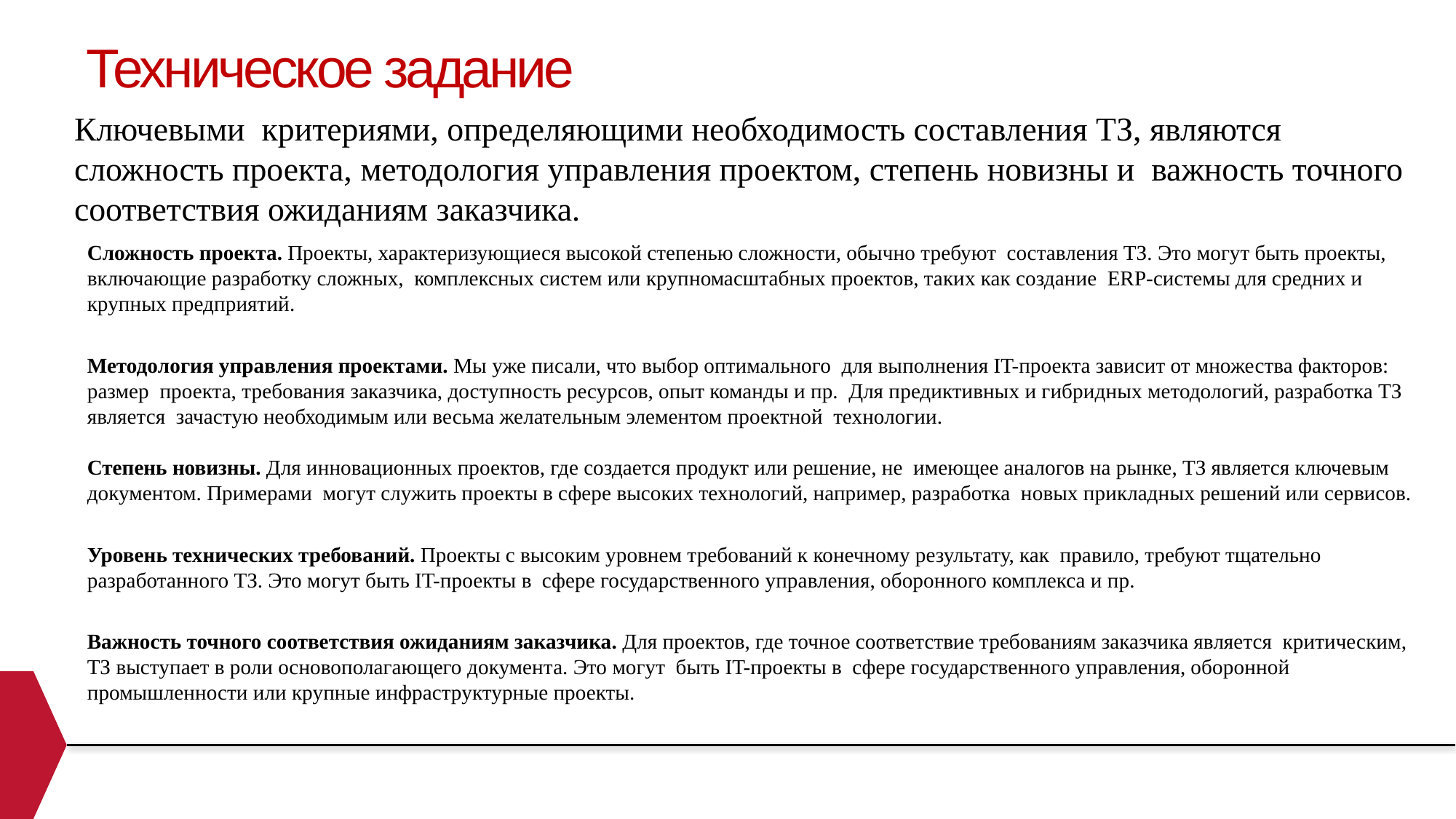

Техническое задание
Ключевыми  критериями, определяющими необходимость составления ТЗ, являются  сложность проекта, методология управления проектом, степень новизны и  важность точного соответствия ожиданиям заказчика.
Сложность проекта. Проекты, характеризующиеся высокой степенью сложности, обычно требуют  составления ТЗ. Это могут быть проекты, включающие разработку сложных,  комплексных систем или крупномасштабных проектов, таких как создание  ERP-системы для средних и крупных предприятий.

Методология управления проектами. Мы уже писали, что выбор оптимального  для выполнения IT-проекта зависит от множества факторов: размер  проекта, требования заказчика, доступность ресурсов, опыт команды и пр.  Для предиктивных и гибридных методологий, разработка ТЗ является  зачастую необходимым или весьма желательным элементом проектной  технологии.

Степень новизны. Для инновационных проектов, где создается продукт или решение, не  имеющее аналогов на рынке, ТЗ является ключевым документом. Примерами  могут служить проекты в сфере высоких технологий, например, разработка  новых прикладных решений или сервисов.

Уровень технических требований. Проекты с высоким уровнем требований к конечному результату, как  правило, требуют тщательно разработанного ТЗ. Это могут быть IT-проекты в  сфере государственного управления, оборонного комплекса и пр.

Важность точного соответствия ожиданиям заказчика. Для проектов, где точное соответствие требованиям заказчика является  критическим, ТЗ выступает в роли основополагающего документа. Это могут  быть IT-проекты в  сфере государственного управления, оборонной  промышленности или крупные инфраструктурные проекты.